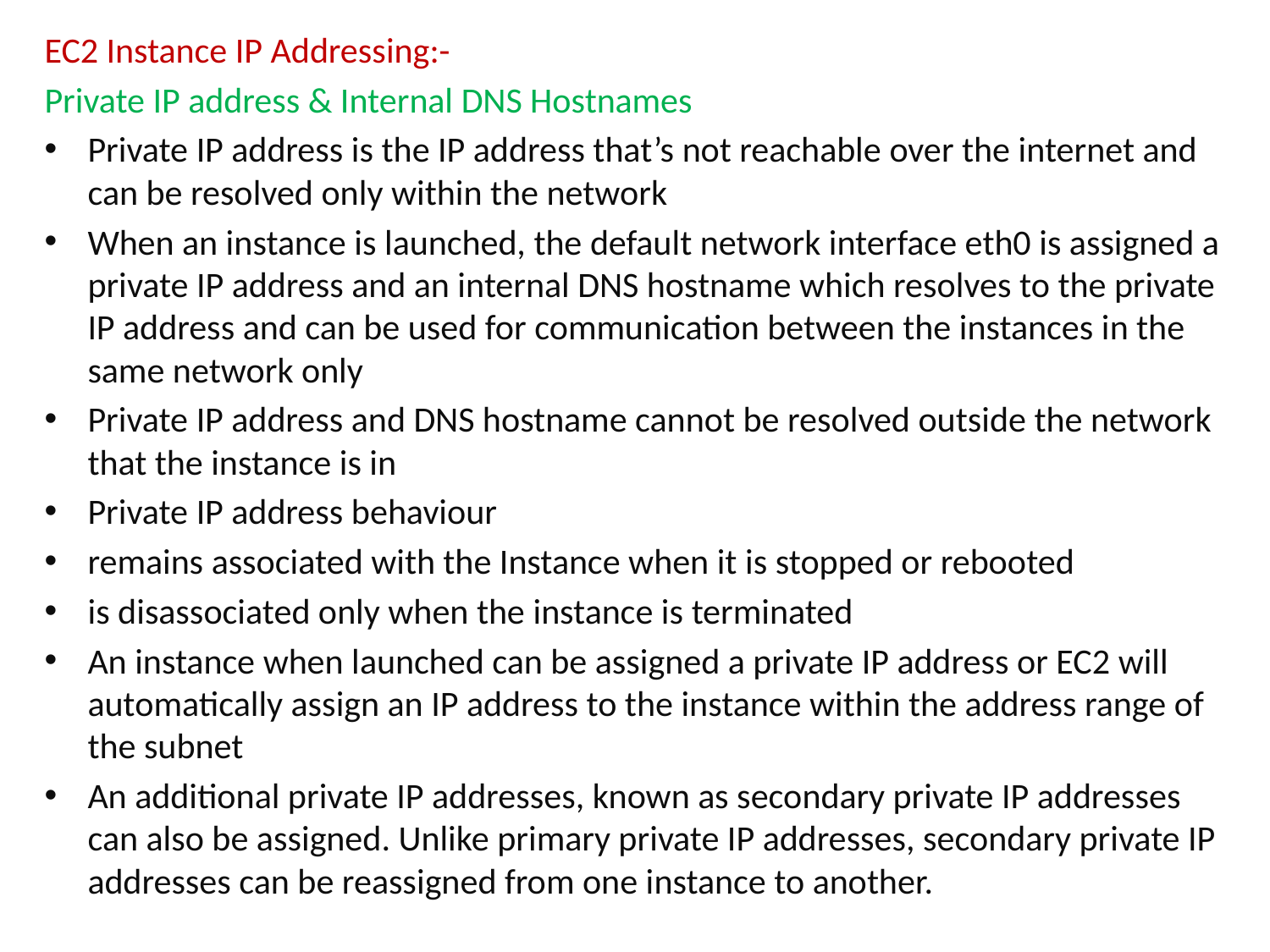

EC2 Instance IP Addressing:-
Private IP address & Internal DNS Hostnames
Private IP address is the IP address that’s not reachable over the internet and can be resolved only within the network
When an instance is launched, the default network interface eth0 is assigned a private IP address and an internal DNS hostname which resolves to the private IP address and can be used for communication between the instances in the same network only
Private IP address and DNS hostname cannot be resolved outside the network that the instance is in
Private IP address behaviour
remains associated with the Instance when it is stopped or rebooted
is disassociated only when the instance is terminated
An instance when launched can be assigned a private IP address or EC2 will automatically assign an IP address to the instance within the address range of the subnet
An additional private IP addresses, known as secondary private IP addresses can also be assigned. Unlike primary private IP addresses, secondary private IP addresses can be reassigned from one instance to another.